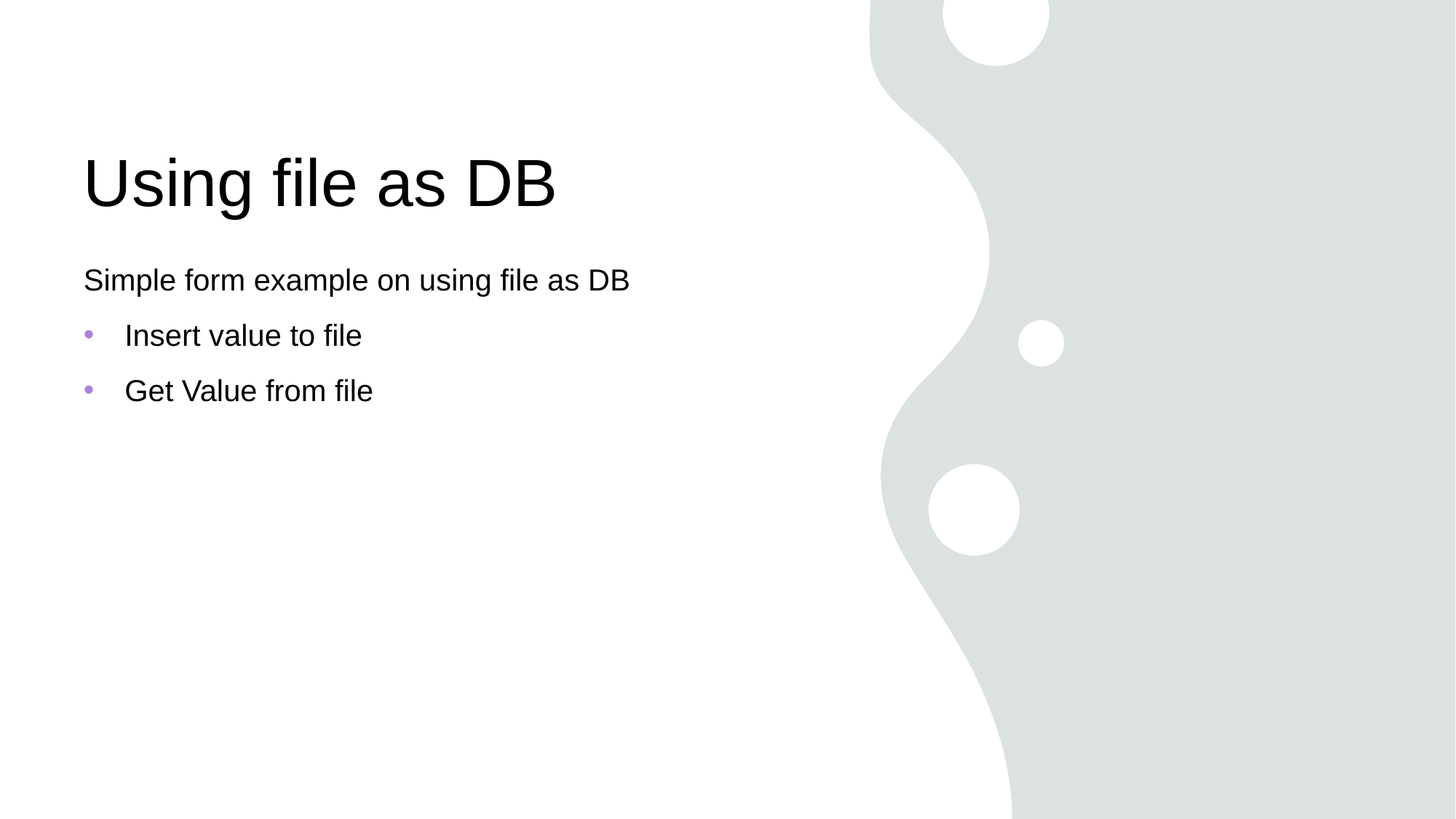

# Using file as DB
Simple form example on using file as DB
Insert value to file
Get Value from file